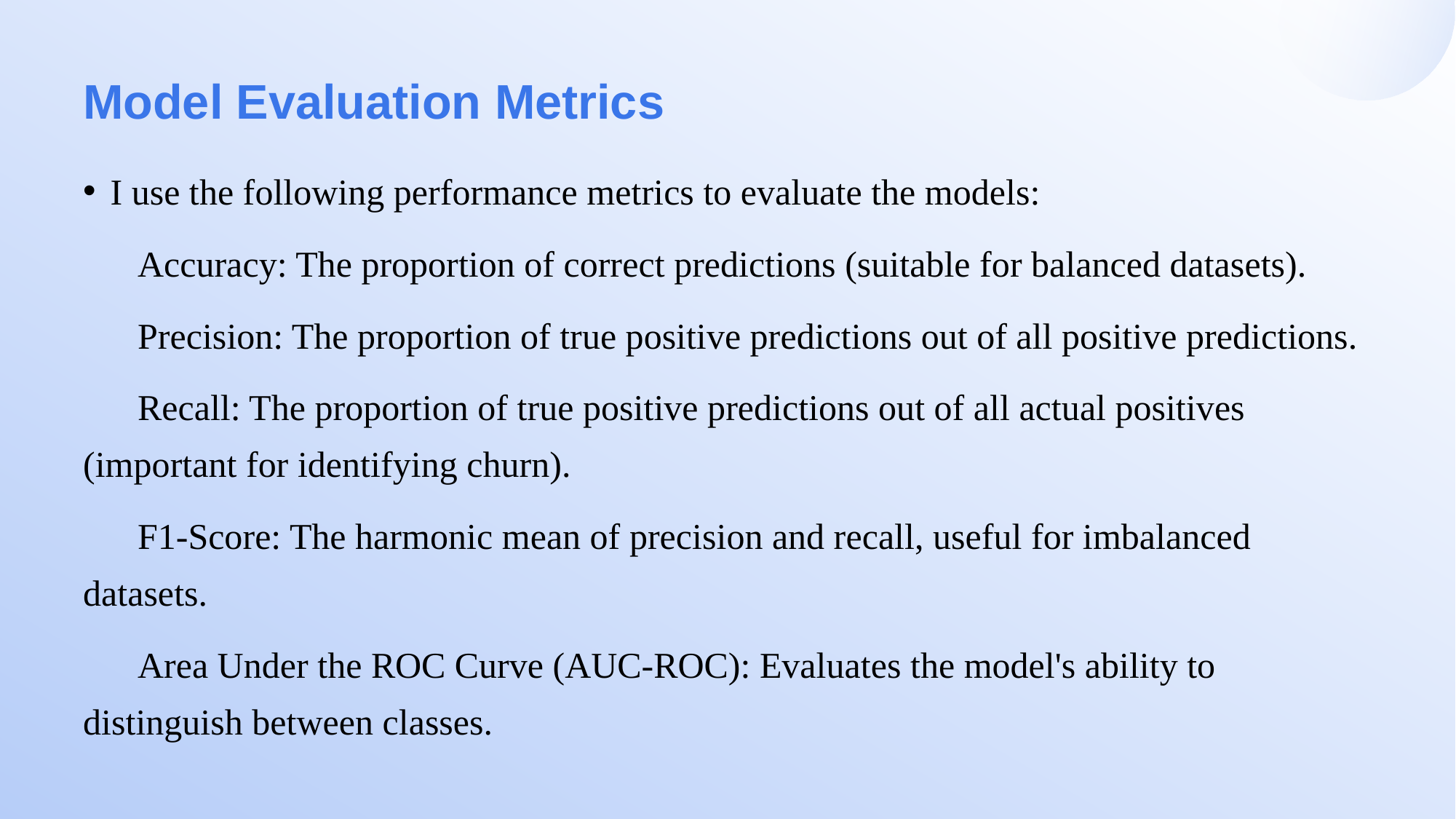

# Model Evaluation Metrics
I use the following performance metrics to evaluate the models:
Accuracy: The proportion of correct predictions (suitable for balanced datasets).
Precision: The proportion of true positive predictions out of all positive predictions.
Recall: The proportion of true positive predictions out of all actual positives (important for identifying churn).
F1-Score: The harmonic mean of precision and recall, useful for imbalanced datasets.
Area Under the ROC Curve (AUC-ROC): Evaluates the model's ability to distinguish between classes.